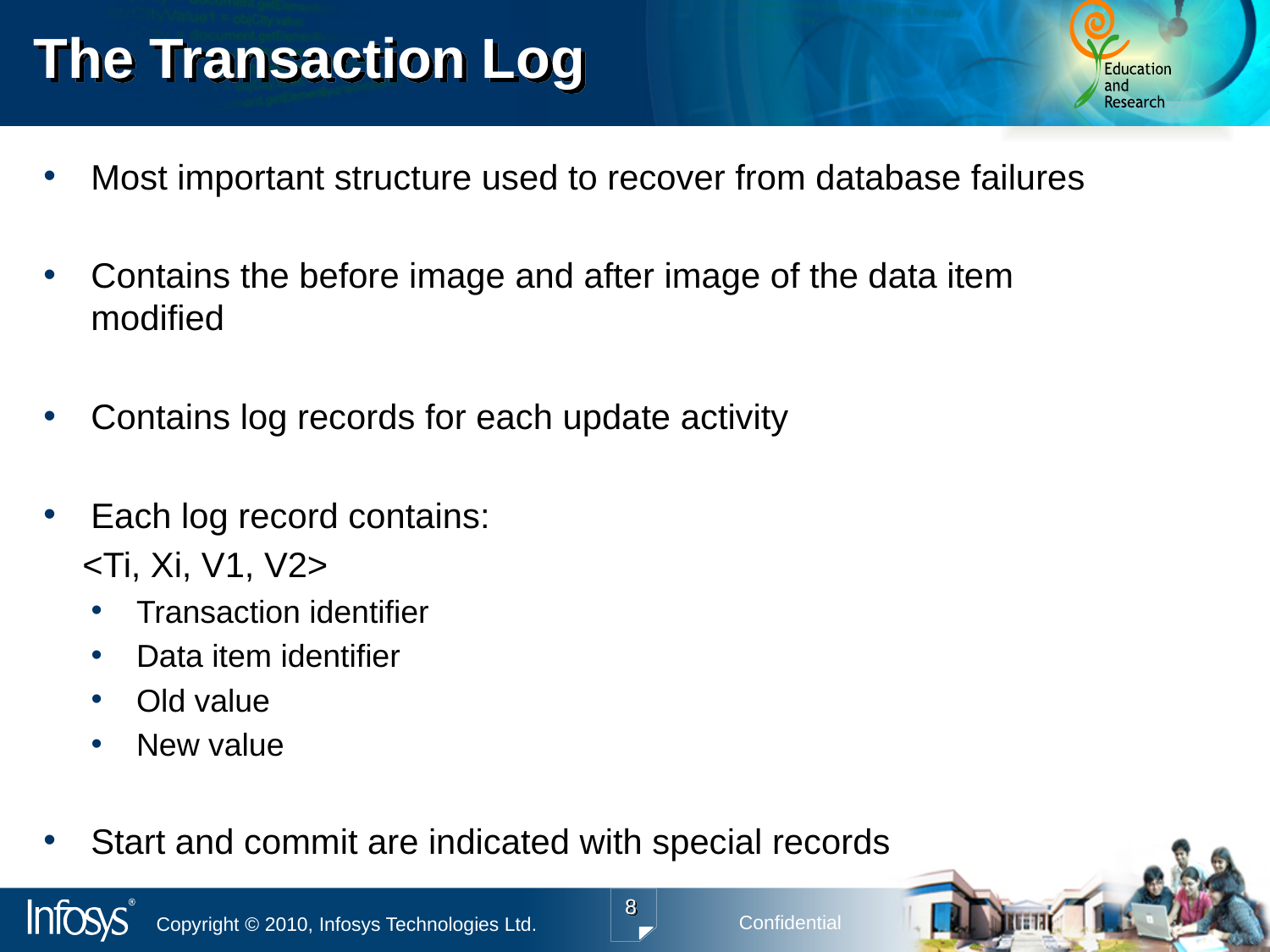

# The Transaction Log
Most important structure used to recover from database failures

Contains the before image and after image of the data item modified

Contains log records for each update activity

Each log record contains:
    <Ti, Xi, V1, V2>
Transaction identifier
Data item identifier
Old value
New value

Start and commit are indicated with special records

8